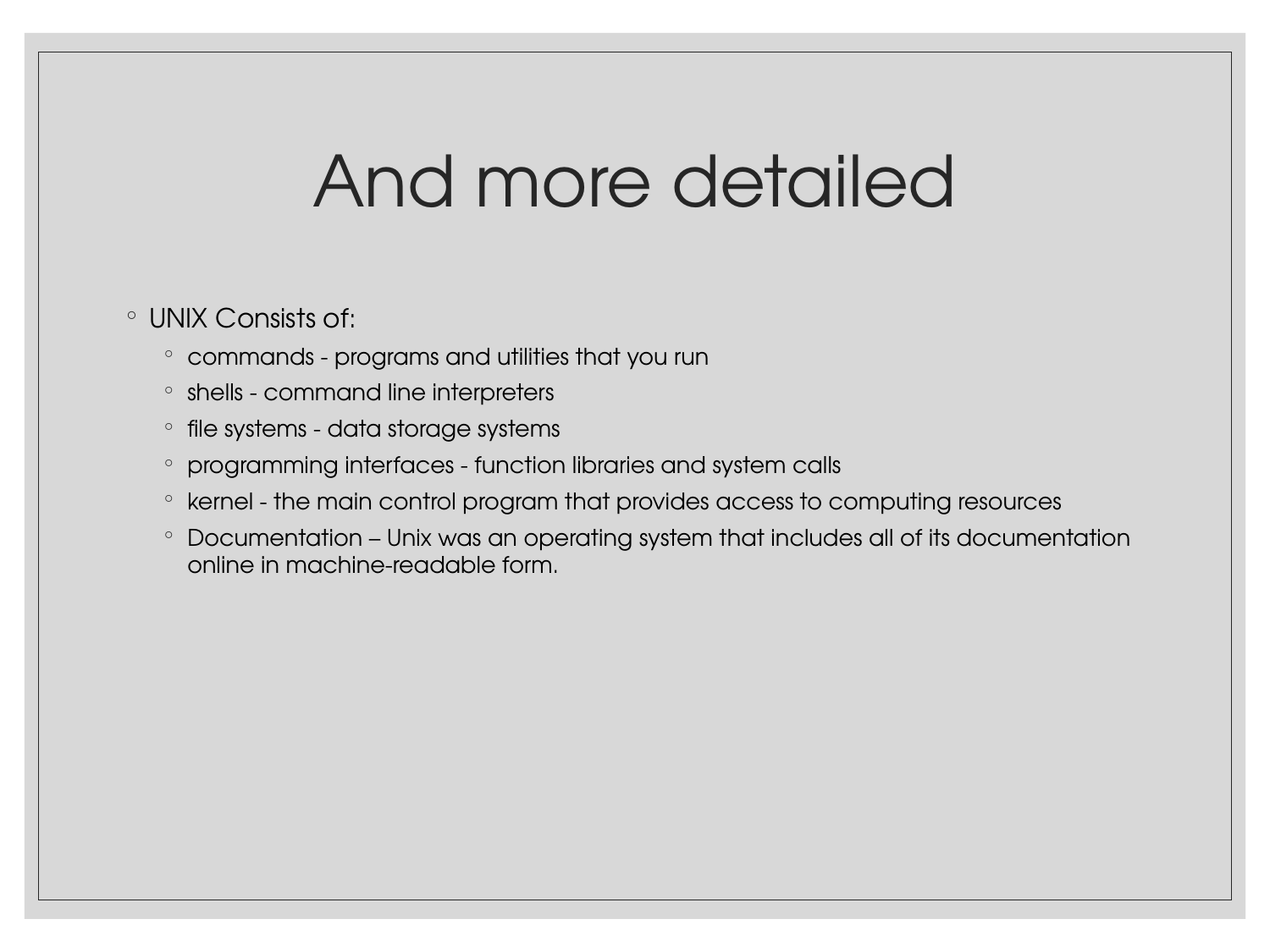

# And more detailed
UNIX Consists of:
commands - programs and utilities that you run
shells - command line interpreters
file systems - data storage systems
programming interfaces - function libraries and system calls
kernel - the main control program that provides access to computing resources
Documentation – Unix was an operating system that includes all of its documentation online in machine-readable form.